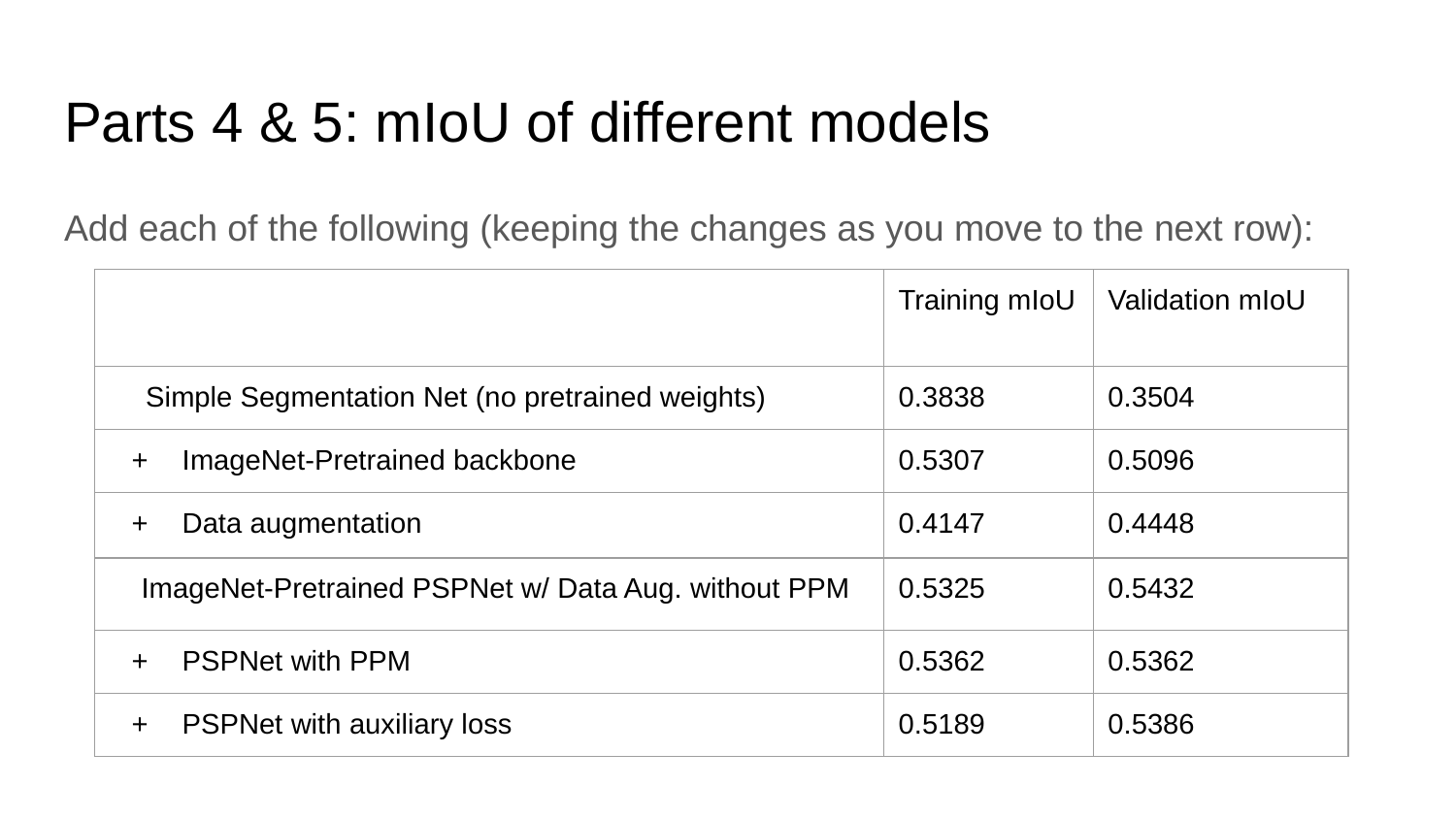

# Parts 4 & 5: mIoU of different models

Add each of the following (keeping the changes as you move to the next row):
|  | Training mIoU | Validation mIoU |
| --- | --- | --- |
| Simple Segmentation Net (no pretrained weights) | 0.3838 | 0.3504 |
| ImageNet-Pretrained backbone | 0.5307 | 0.5096 |
| Data augmentation | 0.4147 | 0.4448 |
| ImageNet-Pretrained PSPNet w/ Data Aug. without PPM | 0.5325 | 0.5432 |
| PSPNet with PPM | 0.5362 | 0.5362 |
| PSPNet with auxiliary loss | 0.5189 | 0.5386 |